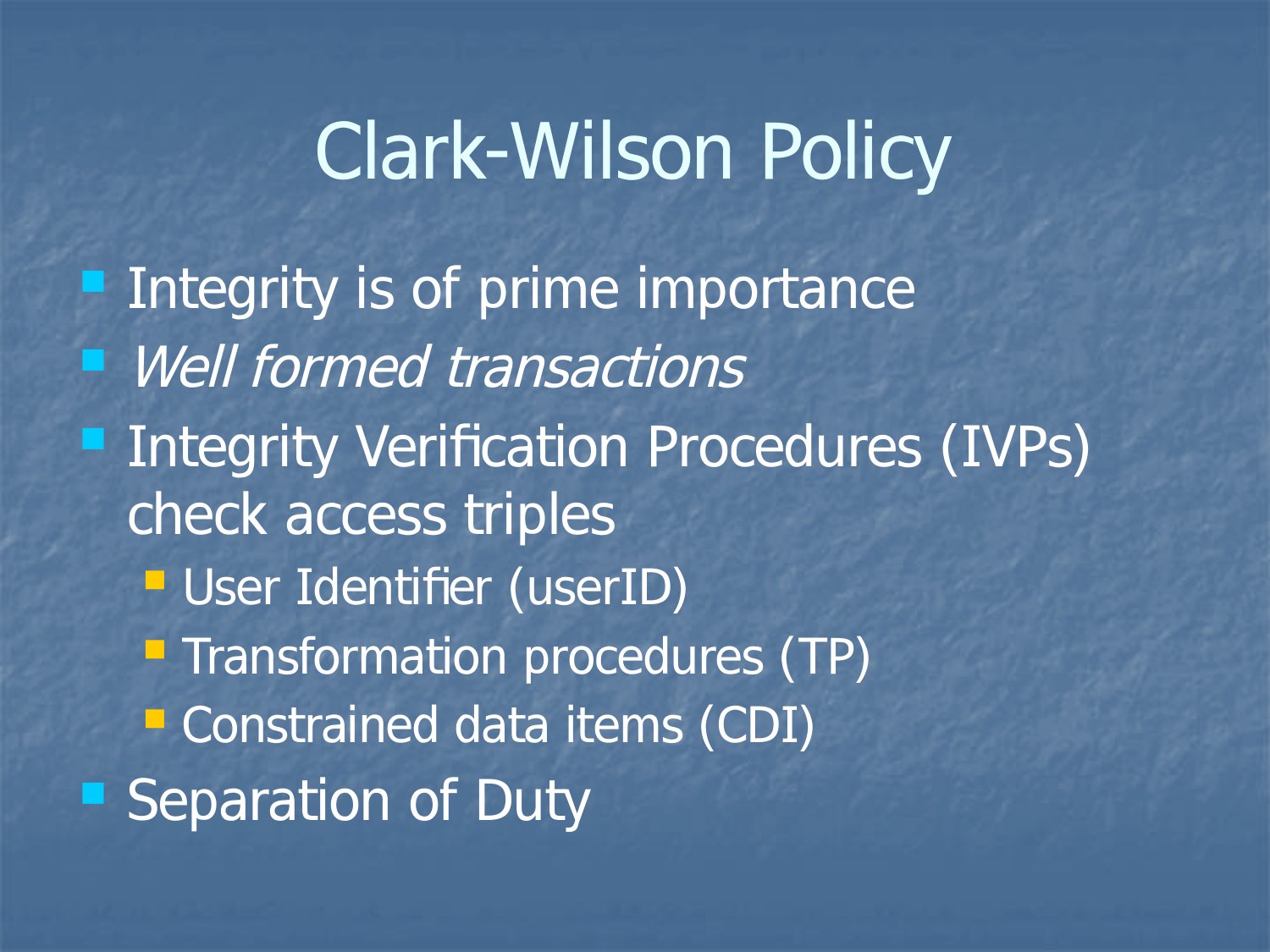

# Clark-Wilson Policy
Integrity is of prime importance
Well formed transactions
Integrity Verification Procedures (IVPs) check access triples
User Identifier (userID)
Transformation procedures (TP)
Constrained data items (CDI)
Separation of Duty